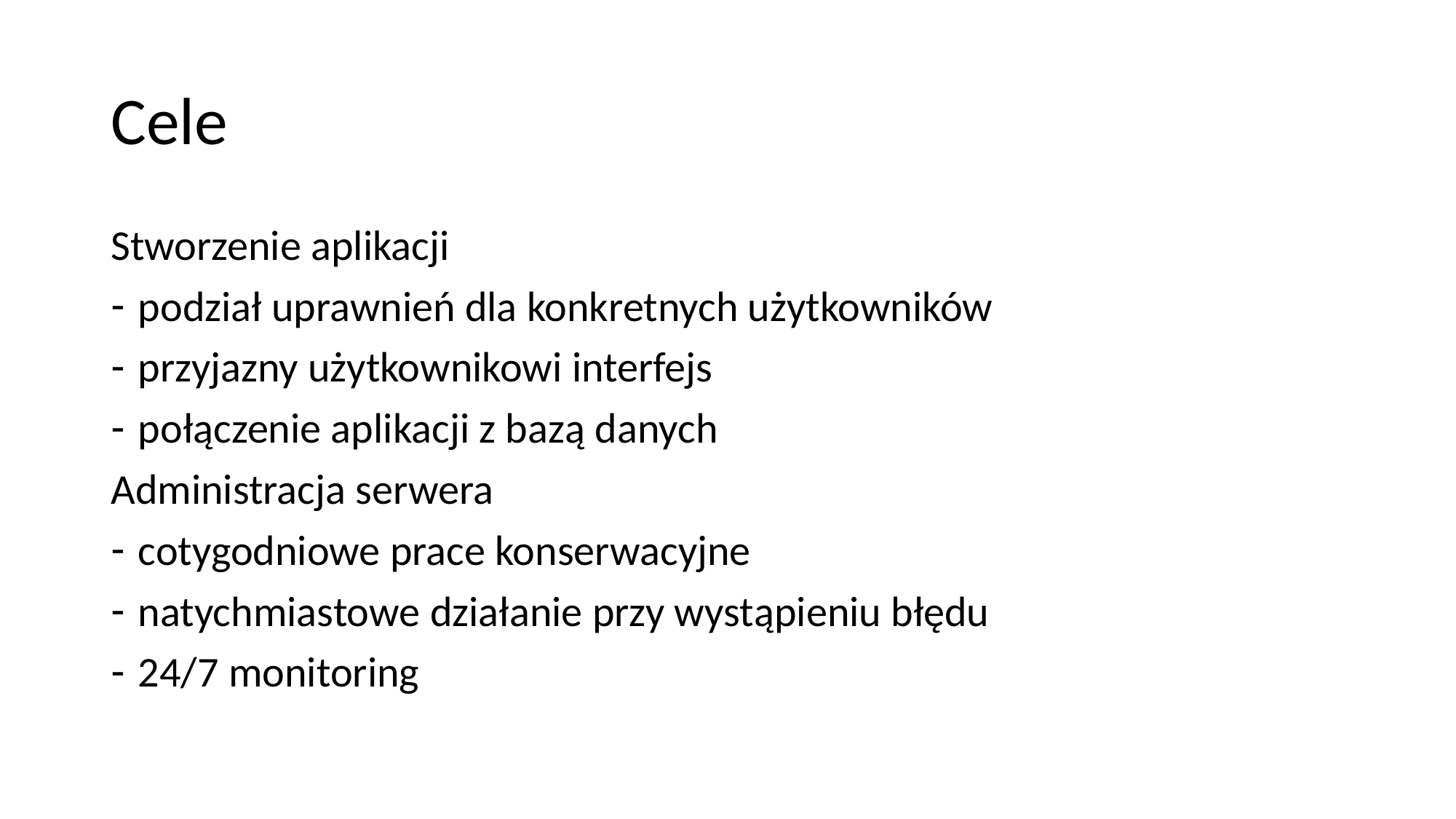

# Cele
Stworzenie aplikacji
podział uprawnień dla konkretnych użytkowników
przyjazny użytkownikowi interfejs
połączenie aplikacji z bazą danych
Administracja serwera
cotygodniowe prace konserwacyjne
natychmiastowe działanie przy wystąpieniu błędu
24/7 monitoring